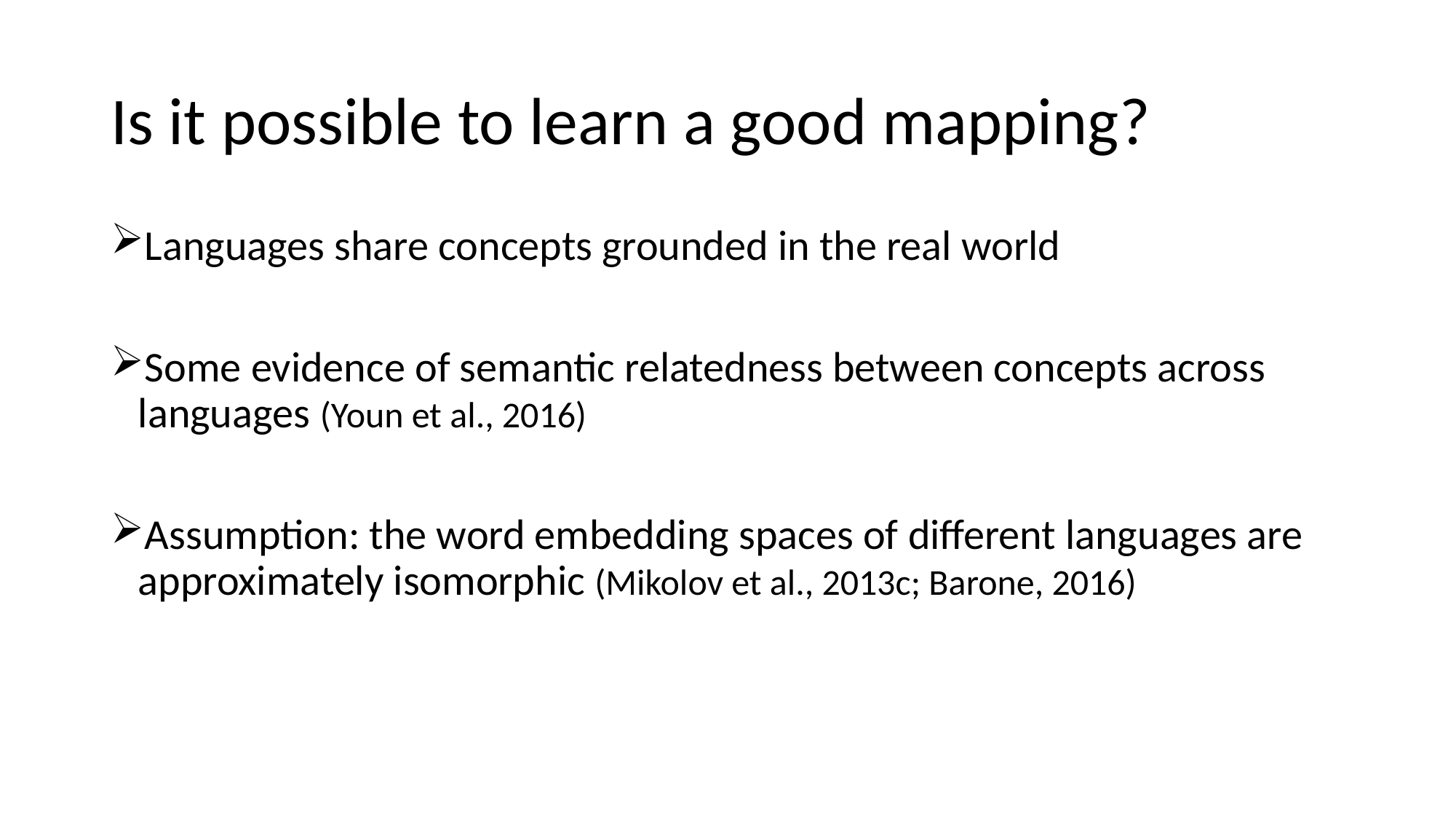

# Is it possible to learn a good mapping?
Languages share concepts grounded in the real world

Some evidence of semantic relatedness between concepts across languages (Youn et al., 2016)

Assumption: the word embedding spaces of different languages are approximately isomorphic (Mikolov et al., 2013c; Barone, 2016)